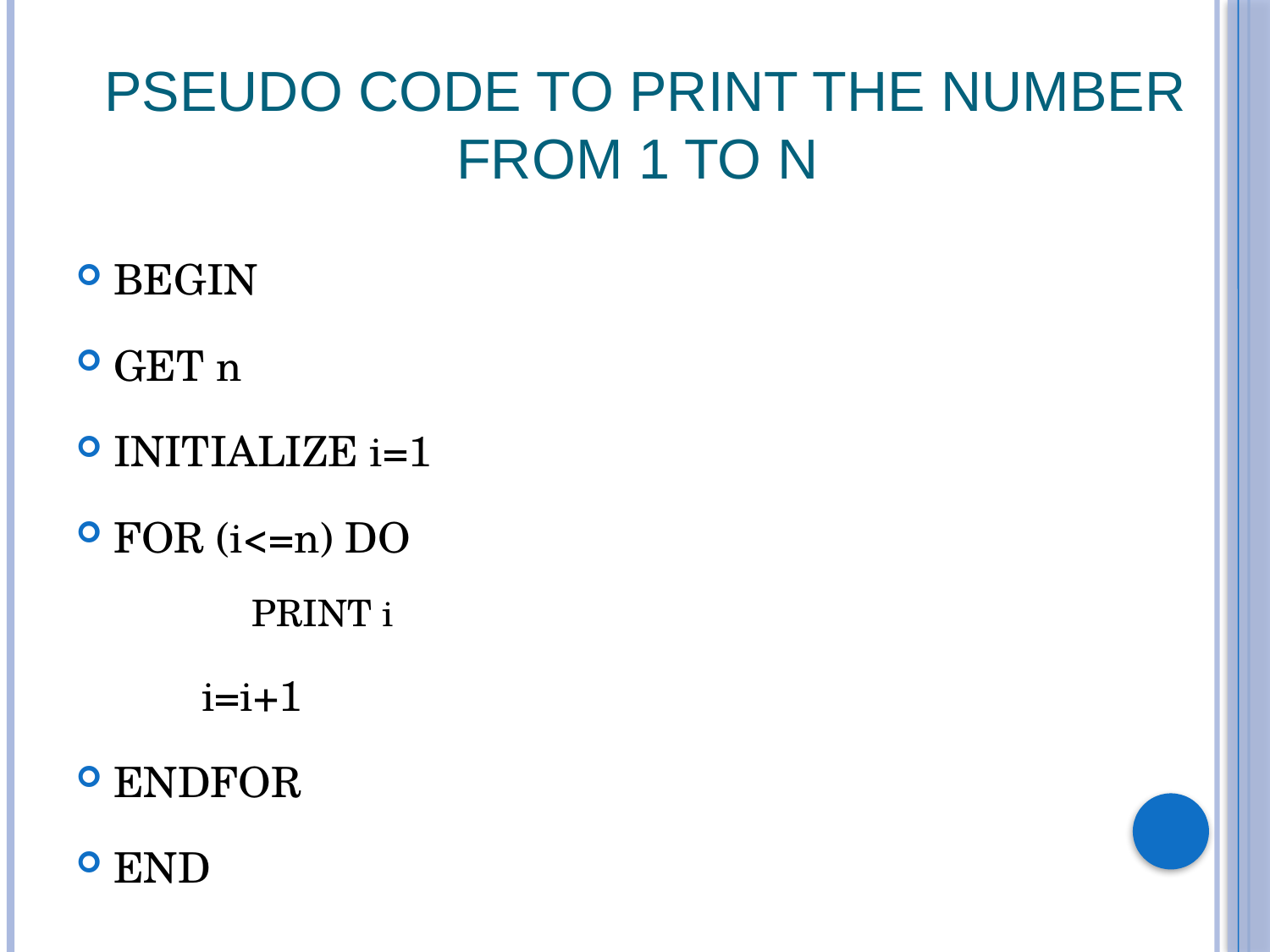

# Pseudo code to print the number from 1 to n
BEGIN
GET n
INITIALIZE i=1
FOR (i<=n) DO
 	PRINT i
	i=i+1
ENDFOR
END